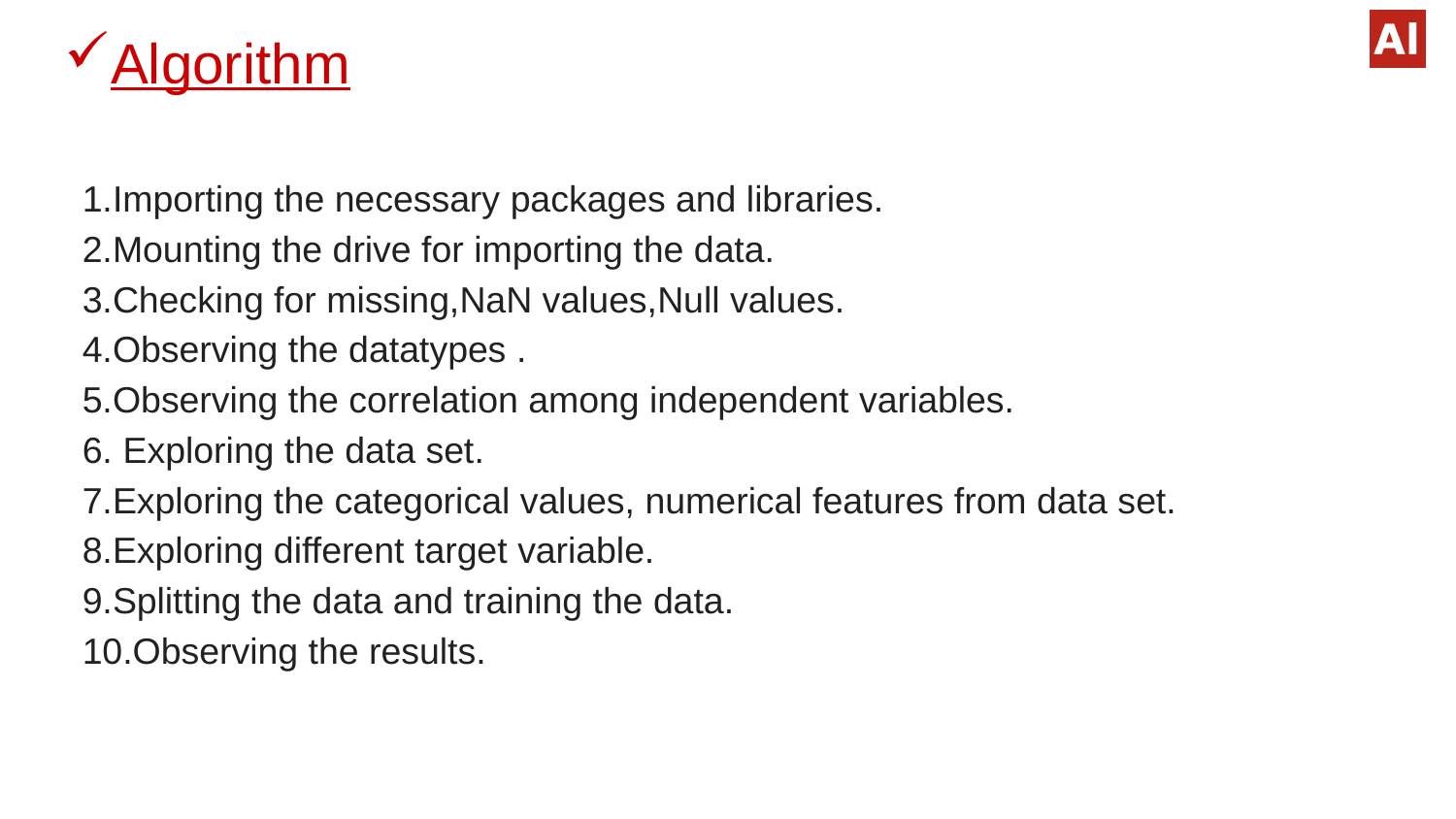

# Algorithm
1.Importing the necessary packages and libraries.
2.Mounting the drive for importing the data.
3.Checking for missing,NaN values,Null values.
4.Observing the datatypes .
5.Observing the correlation among independent variables.
6. Exploring the data set.
7.Exploring the categorical values, numerical features from data set.
8.Exploring different target variable.
9.Splitting the data and training the data.
10.Observing the results.